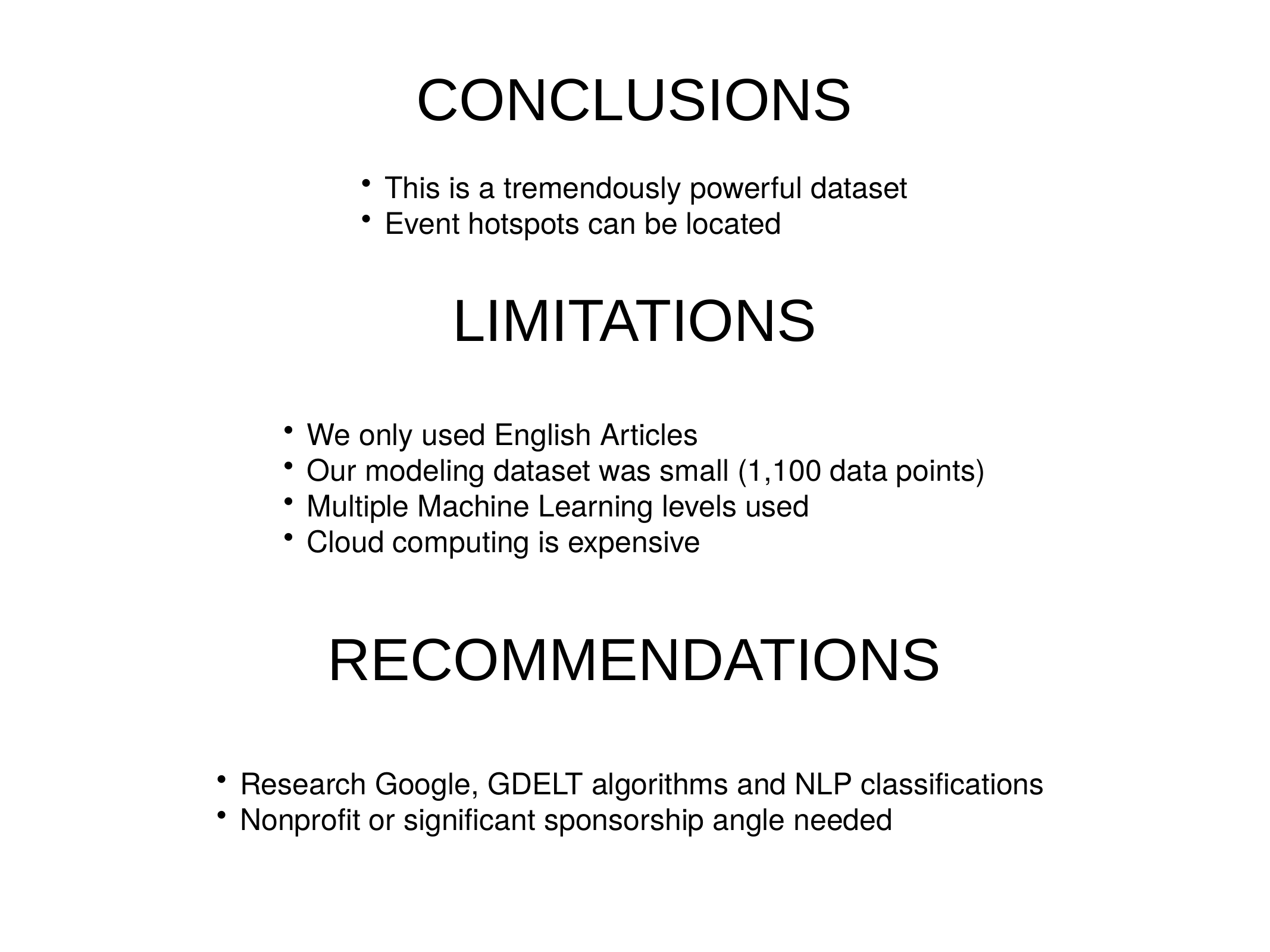

# CONCLUSIONS
This is a tremendously powerful dataset
Event hotspots can be located
LIMITATIONS
We only used English Articles
Our modeling dataset was small (1,100 data points)
Multiple Machine Learning levels used
Cloud computing is expensive
RECOMMENDATIONS
Research Google, GDELT algorithms and NLP classifications
Nonprofit or significant sponsorship angle needed